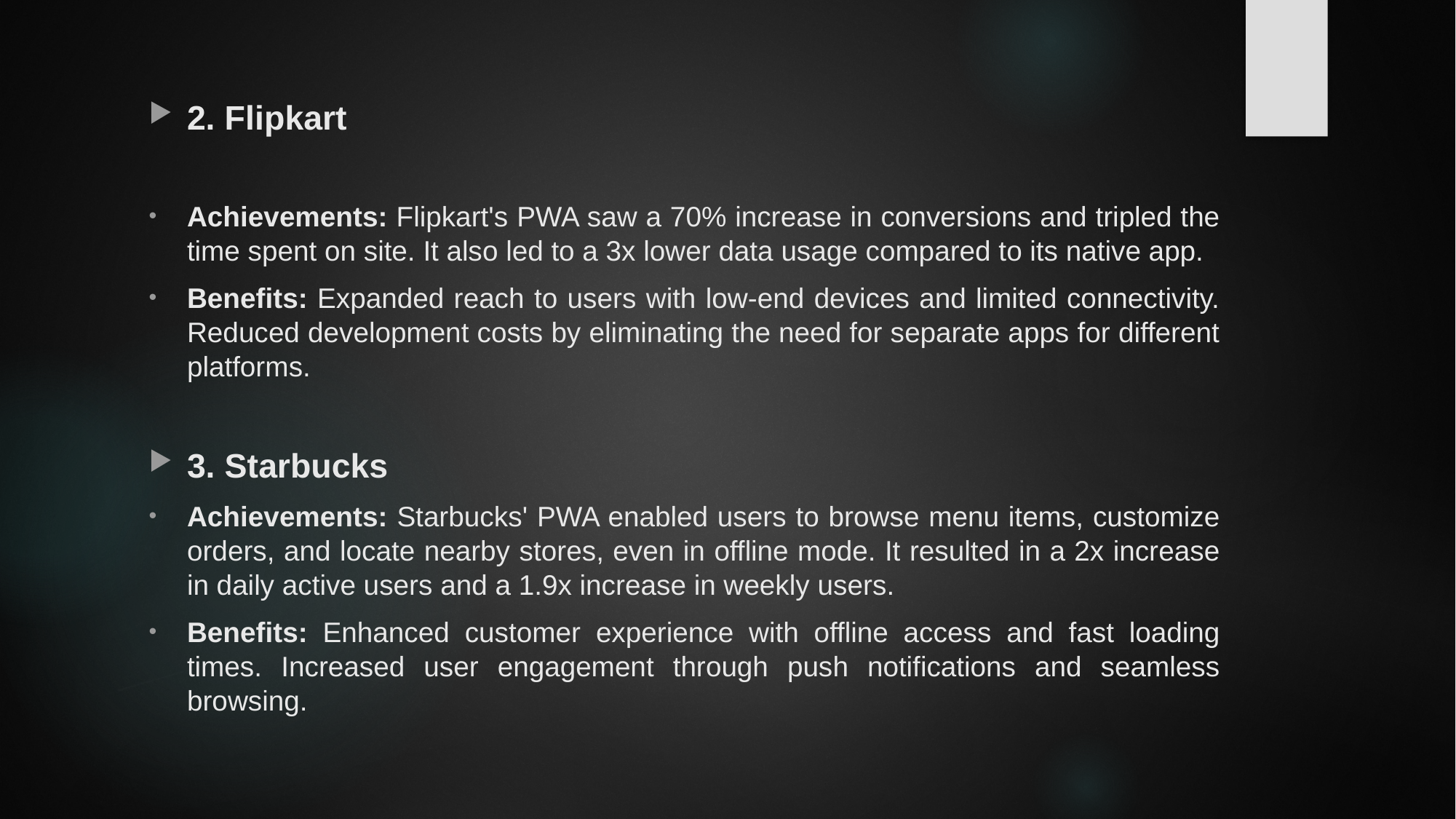

2. Flipkart

Achievements: Flipkart's PWA saw a 70% increase in conversions and tripled the time spent on site. It also led to a 3x lower data usage compared to its native app.
Benefits: Expanded reach to users with low-end devices and limited connectivity. Reduced development costs by eliminating the need for separate apps for different platforms.

3. Starbucks
Achievements: Starbucks' PWA enabled users to browse menu items, customize orders, and locate nearby stores, even in offline mode. It resulted in a 2x increase in daily active users and a 1.9x increase in weekly users.
Benefits: Enhanced customer experience with offline access and fast loading times. Increased user engagement through push notifications and seamless browsing.